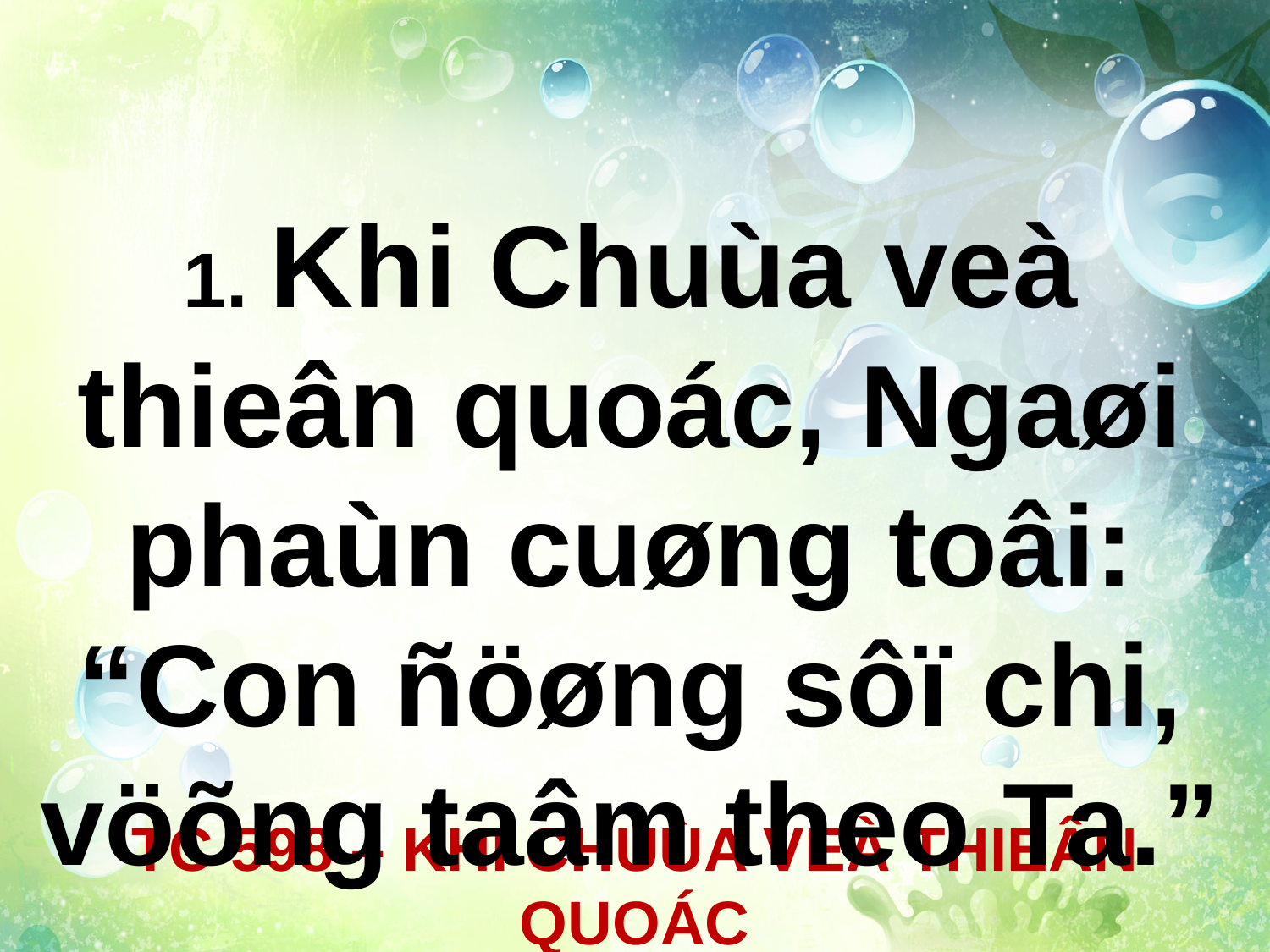

1. Khi Chuùa veà thieân quoác, Ngaøi phaùn cuøng toâi: “Con ñöøng sôï chi, vöõng taâm theo Ta.”
TC 598 – KHI CHUÙA VEÀ THIEÂN QUOÁC